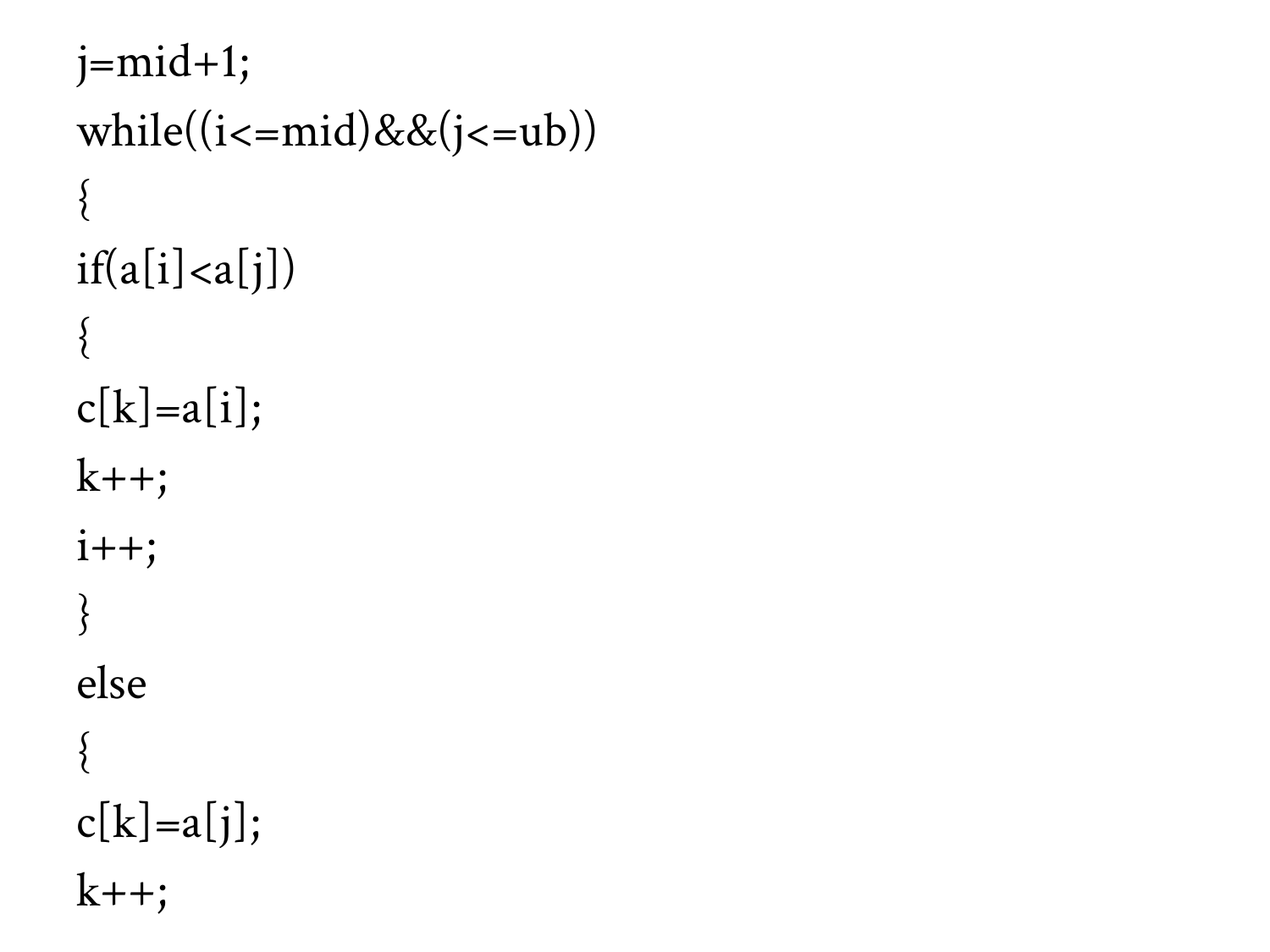

j=mid+1;
while((i<=mid)&&(j<=ub))
{
if(a[i]<a[j])
{
c[k]=a[i];
k++;
i++;
}
else
{
c[k]=a[j];
k++;